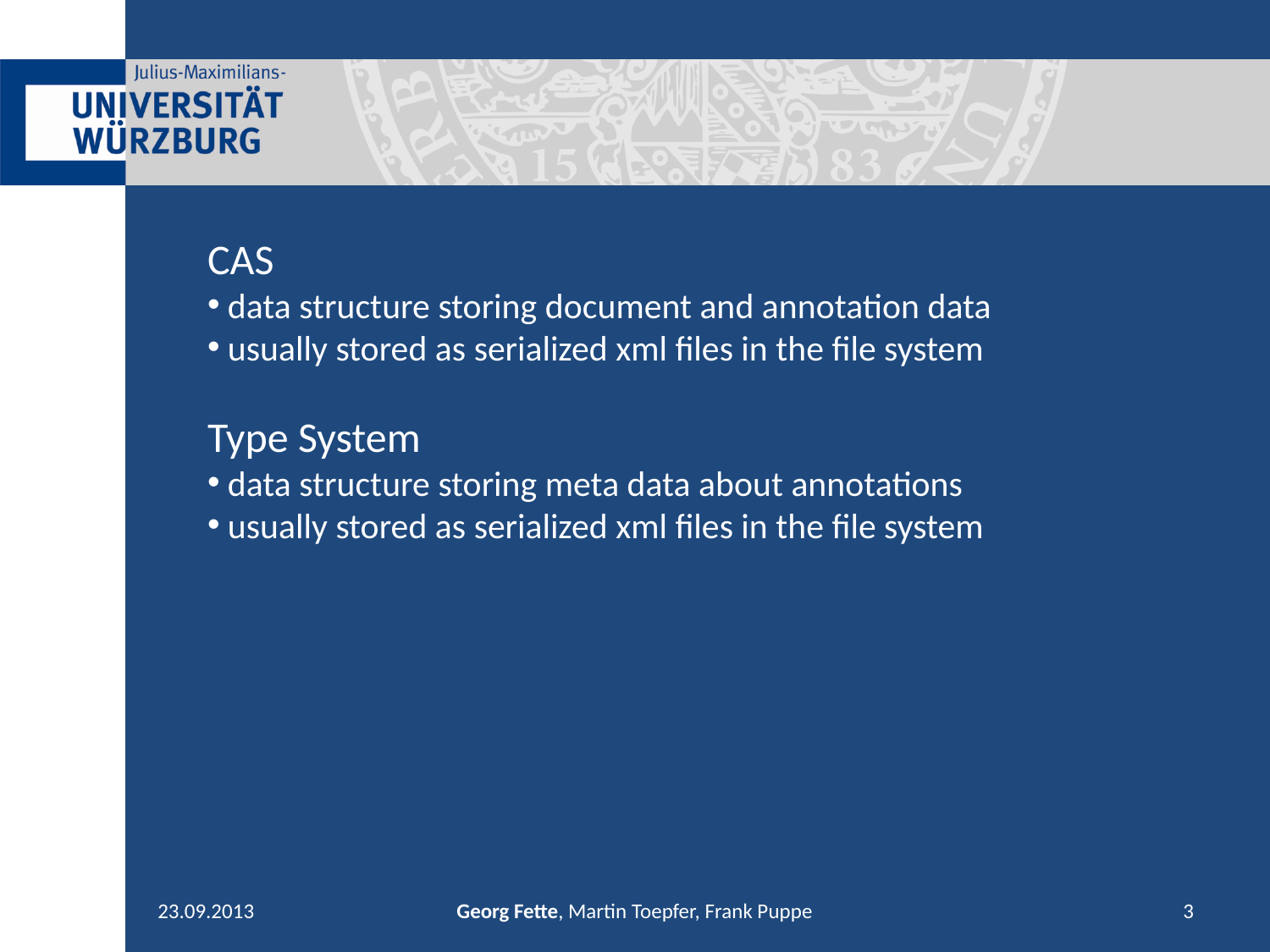

CAS
 data structure storing document and annotation data
 usually stored as serialized xml files in the file system

Type System
 data structure storing meta data about annotations
 usually stored as serialized xml files in the file system
23.09.2013
Georg Fette, Martin Toepfer, Frank Puppe
3